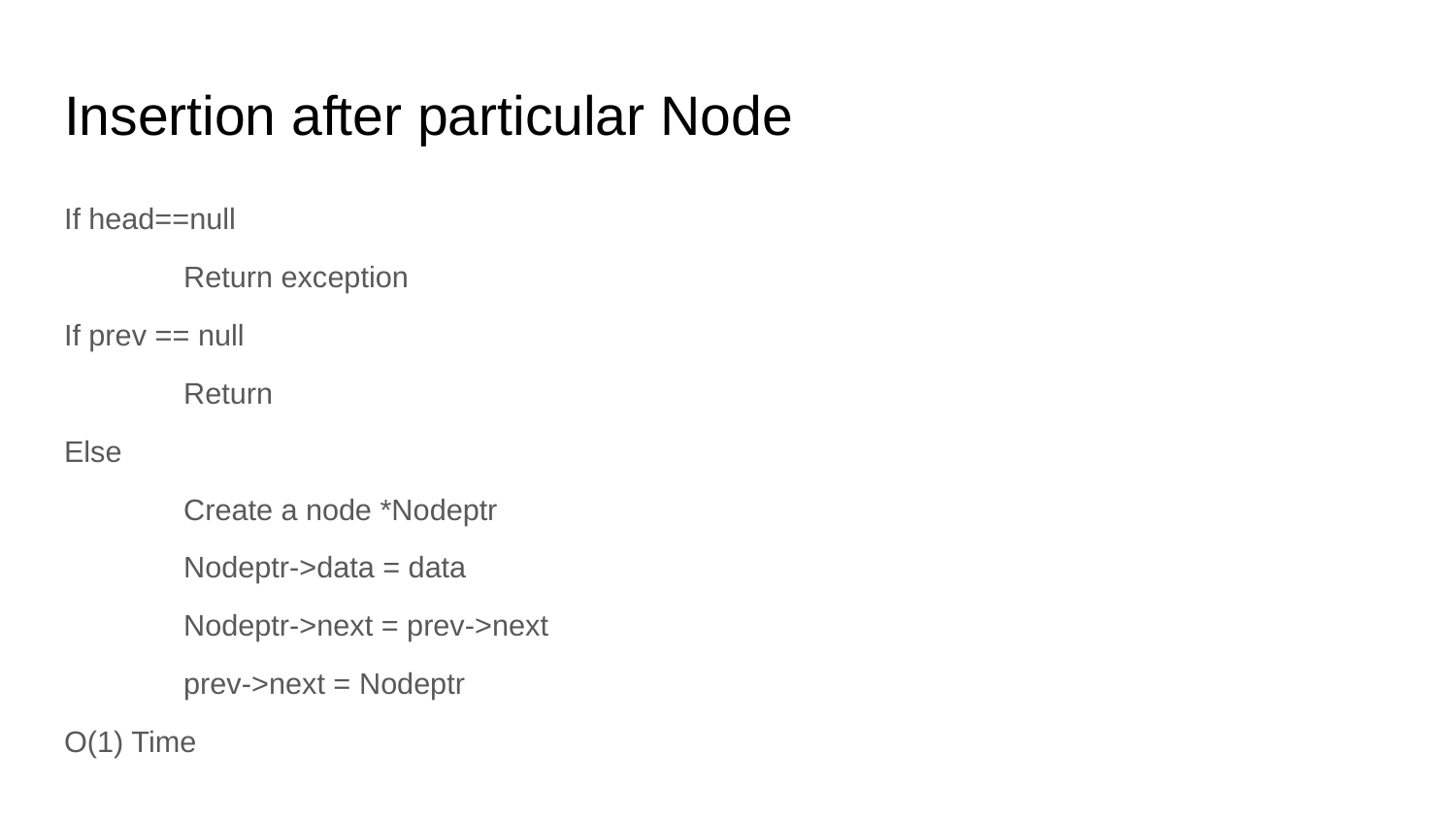

# Insertion after particular Node
If head==null
	Return exception
If prev == null
	Return
Else
	Create a node *Nodeptr
	Nodeptr->data = data
	Nodeptr->next = prev->next
	prev->next = Nodeptr
O(1) Time